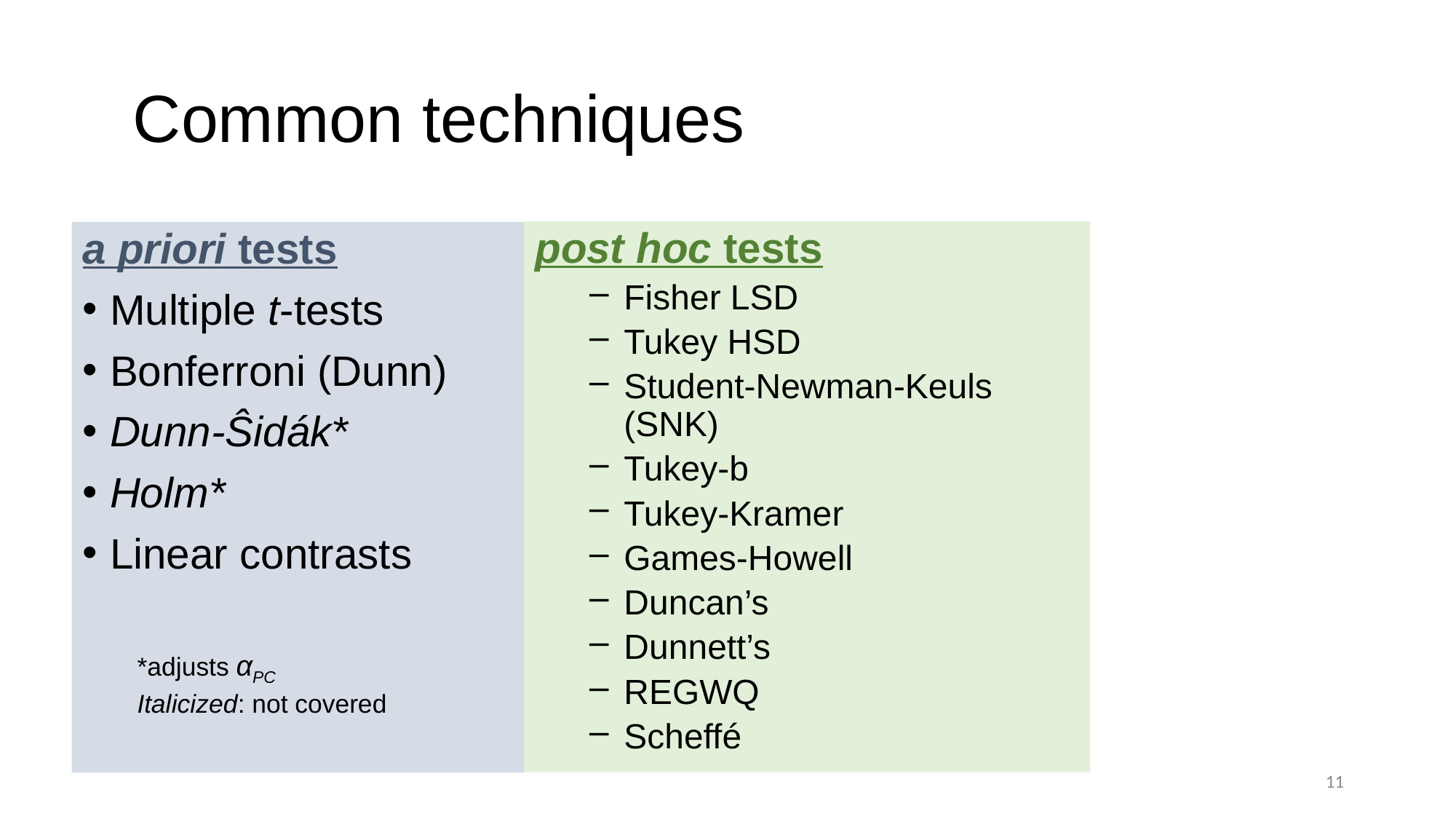

# Common techniques
post hoc tests
Fisher LSD
Tukey HSD
Student-Newman-Keuls (SNK)
Tukey-b
Tukey-Kramer
Games-Howell
Duncan’s
Dunnett’s
REGWQ
Scheffé
a priori tests
Multiple t-tests
Bonferroni (Dunn)
Dunn-Ŝidák*
Holm*
Linear contrasts

*adjusts αPC
Italicized: not covered
11